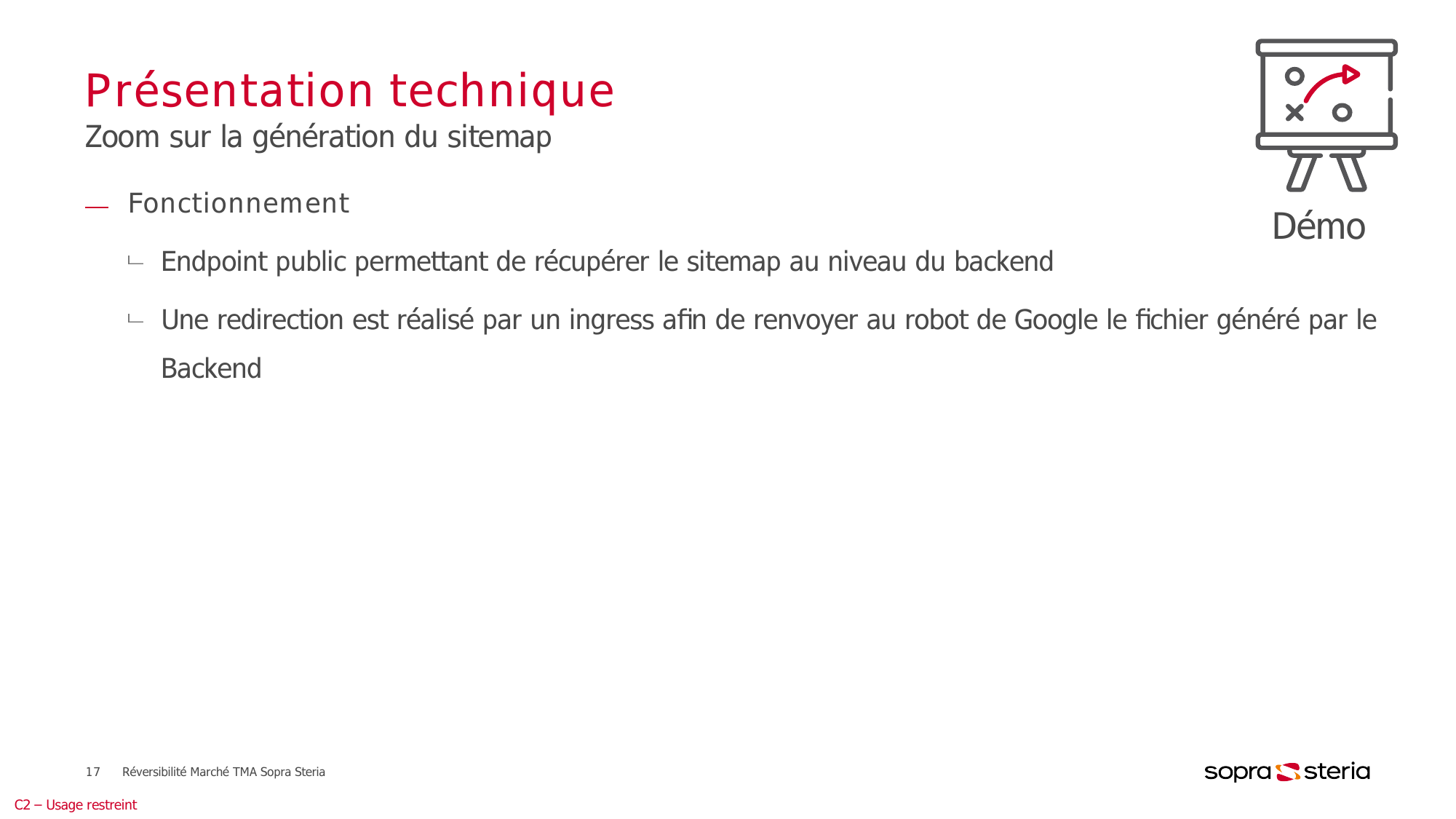

# Présentation technique

Démo
Zoom sur la génération du sitemap
Fonctionnement
Endpoint public permettant de récupérer le sitemap au niveau du backend
Une redirection est réalisé par un ingress afin de renvoyer au robot de Google le fichier généré par le Backend

17
Réversibilité Marché TMA Sopra Steria